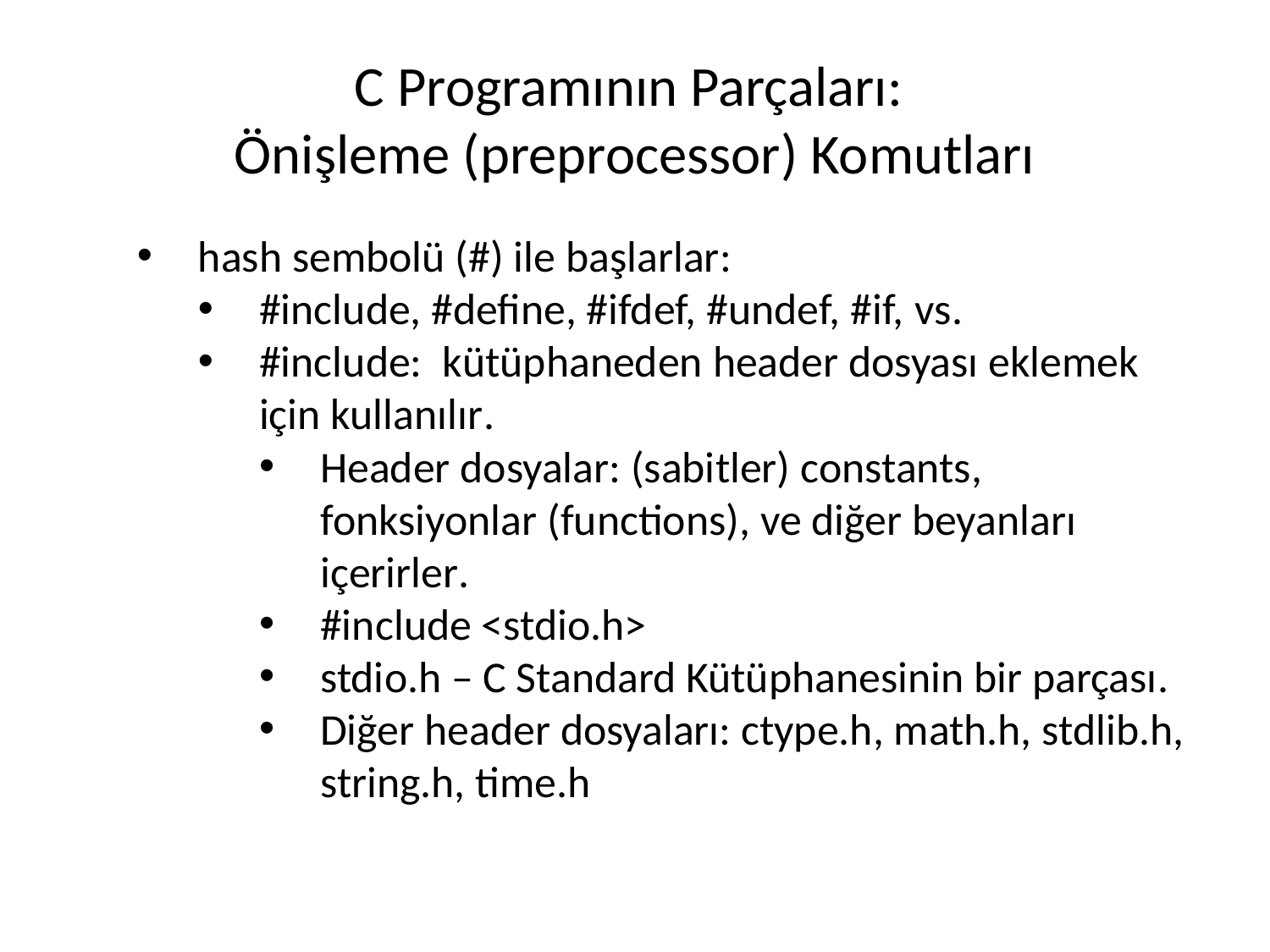

C Programının Parçaları:
Önişleme (preprocessor) Komutları
hash sembolü (#) ile başlarlar:
#include, #define, #ifdef, #undef, #if, vs.
#include:  kütüphaneden header dosyası eklemek için kullanılır.
Header dosyalar: (sabitler) constants, fonksiyonlar (functions), ve diğer beyanları içerirler.
#include <stdio.h>
stdio.h – C Standard Kütüphanesinin bir parçası.
Diğer header dosyaları: ctype.h, math.h, stdlib.h, string.h, time.h